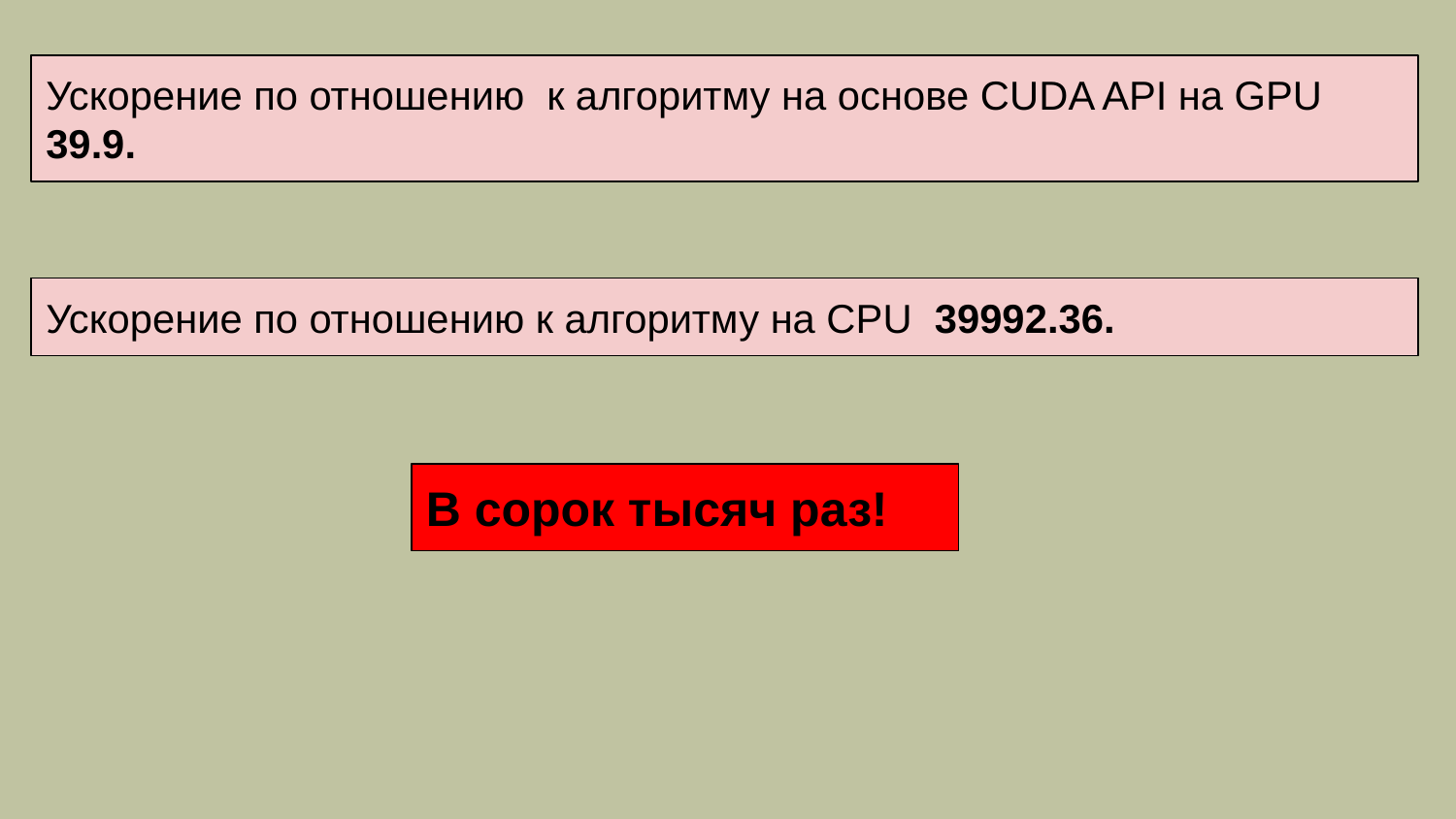

Ускорение по отношению  к алгоритму на основе CUDA API на GPU 39.9.
Ускорение по отношению к алгоритму на CPU  39992.36.
В сорок тысяч раз!